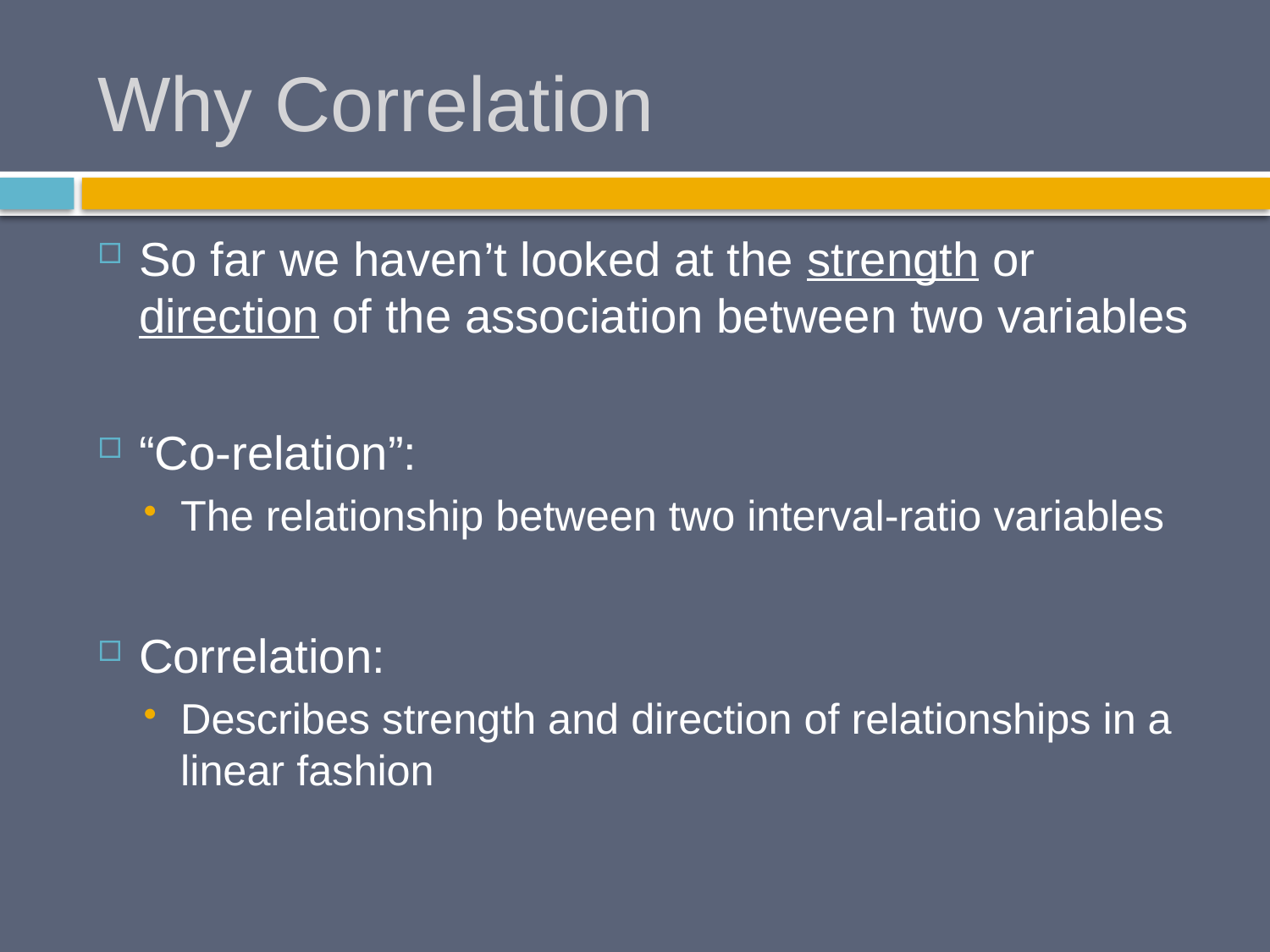

# Why Correlation
So far we haven’t looked at the strength or direction of the association between two variables

“Co-relation”:
The relationship between two interval-ratio variables

Correlation:
Describes strength and direction of relationships in a linear fashion